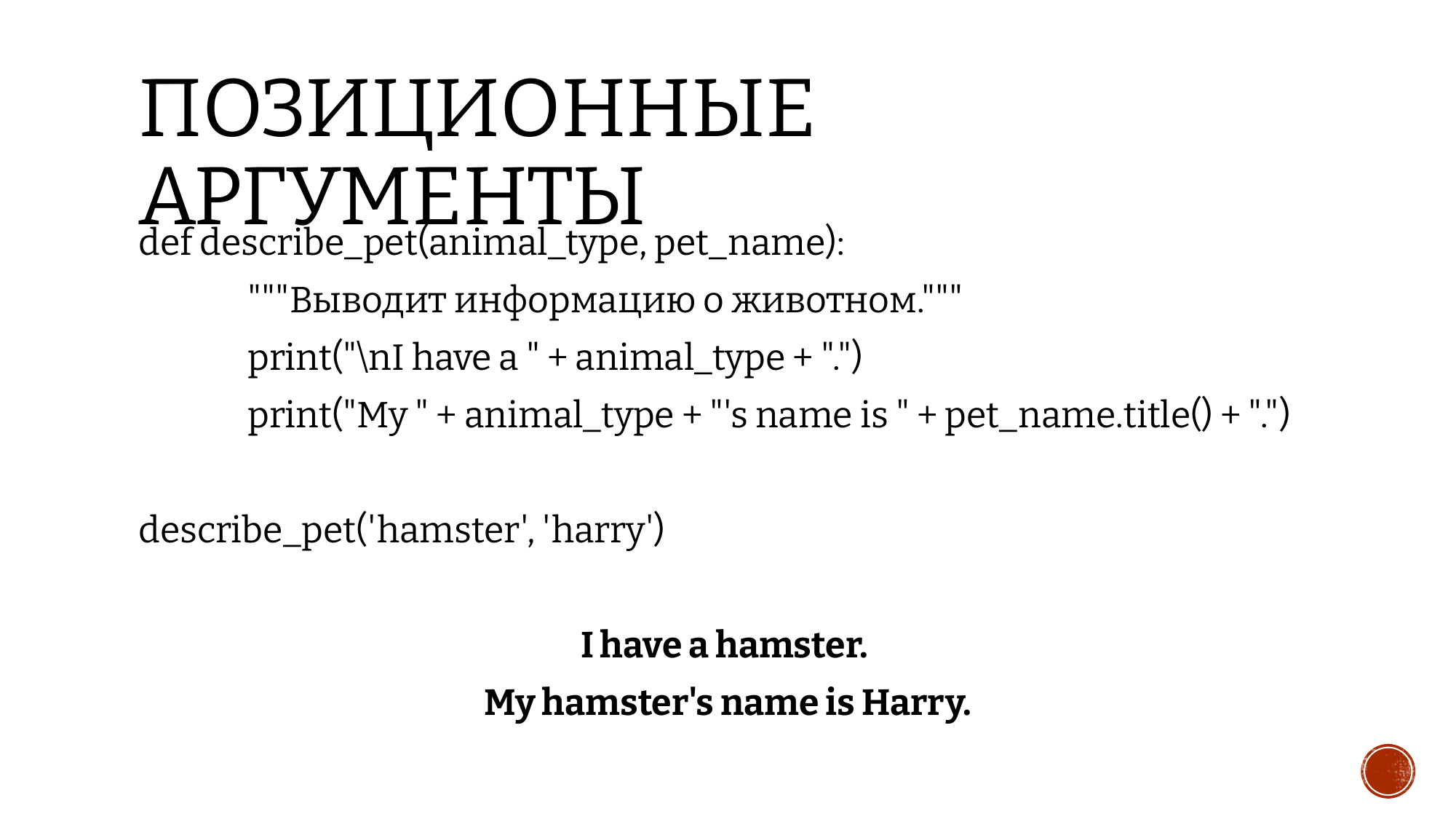

# Позиционные аргументы
def describe_pet(animal_type, pet_name):
	"""Выводит информацию о животном."""
	print("\nI have a " + animal_type + ".")
	print("My " + animal_type + "'s name is " + pet_name.title() + ".")

describe_pet('hamster', 'harry')

I have a hamster.
My hamster's name is Harry.